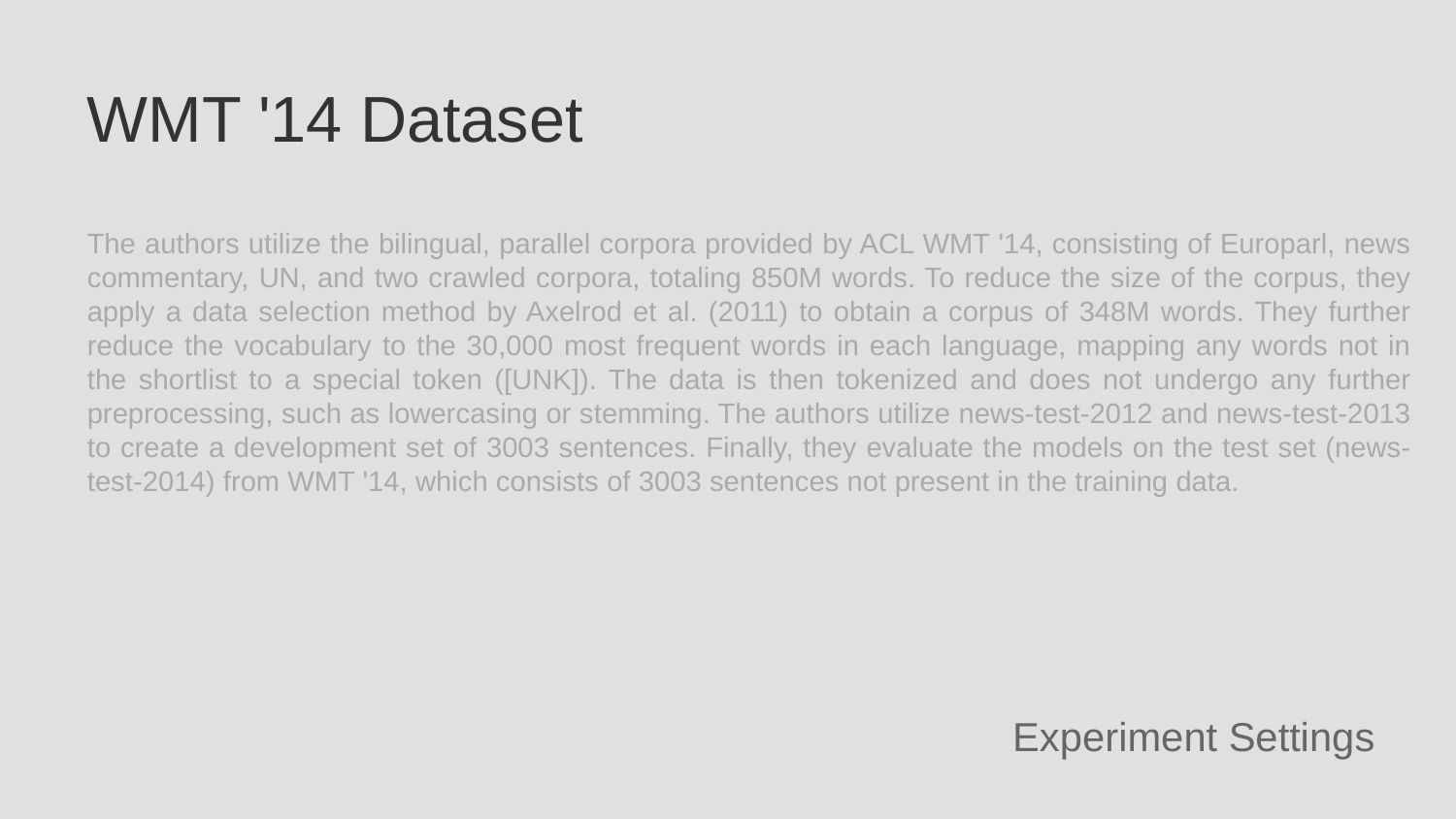

WMT '14 Dataset
The authors utilize the bilingual, parallel corpora provided by ACL WMT '14, consisting of Europarl, news commentary, UN, and two crawled corpora, totaling 850M words. To reduce the size of the corpus, they apply a data selection method by Axelrod et al. (2011) to obtain a corpus of 348M words. They further reduce the vocabulary to the 30,000 most frequent words in each language, mapping any words not in the shortlist to a special token ([UNK]). The data is then tokenized and does not undergo any further preprocessing, such as lowercasing or stemming. The authors utilize news-test-2012 and news-test-2013 to create a development set of 3003 sentences. Finally, they evaluate the models on the test set (news-test-2014) from WMT '14, which consists of 3003 sentences not present in the training data.
Experiment Settings